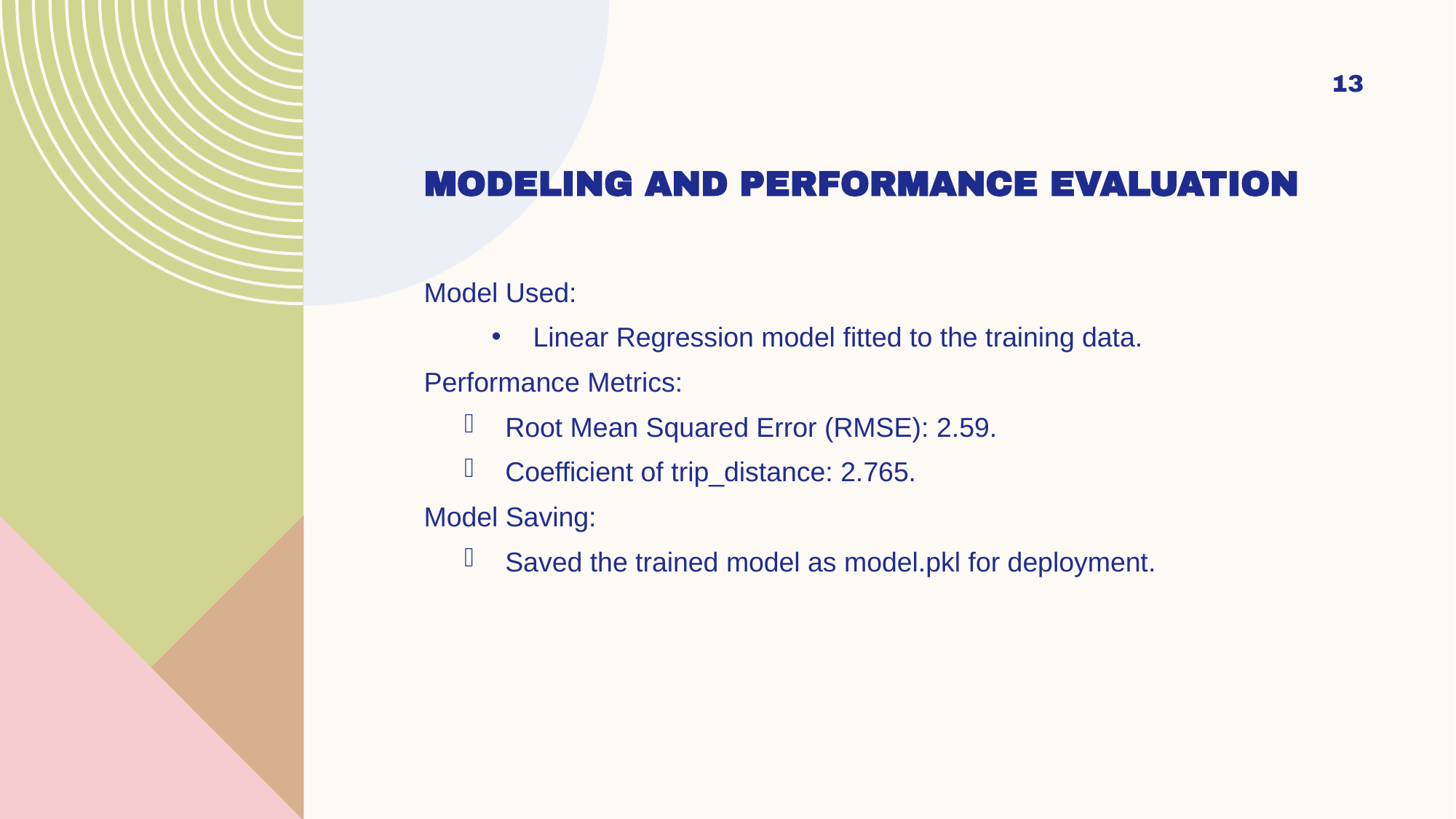

13
# Modeling and Performance Evaluation
Model Used:
Linear Regression model fitted to the training data.
Performance Metrics:
Root Mean Squared Error (RMSE): 2.59.
Coefficient of trip_distance: 2.765.
Model Saving:
Saved the trained model as model.pkl for deployment.